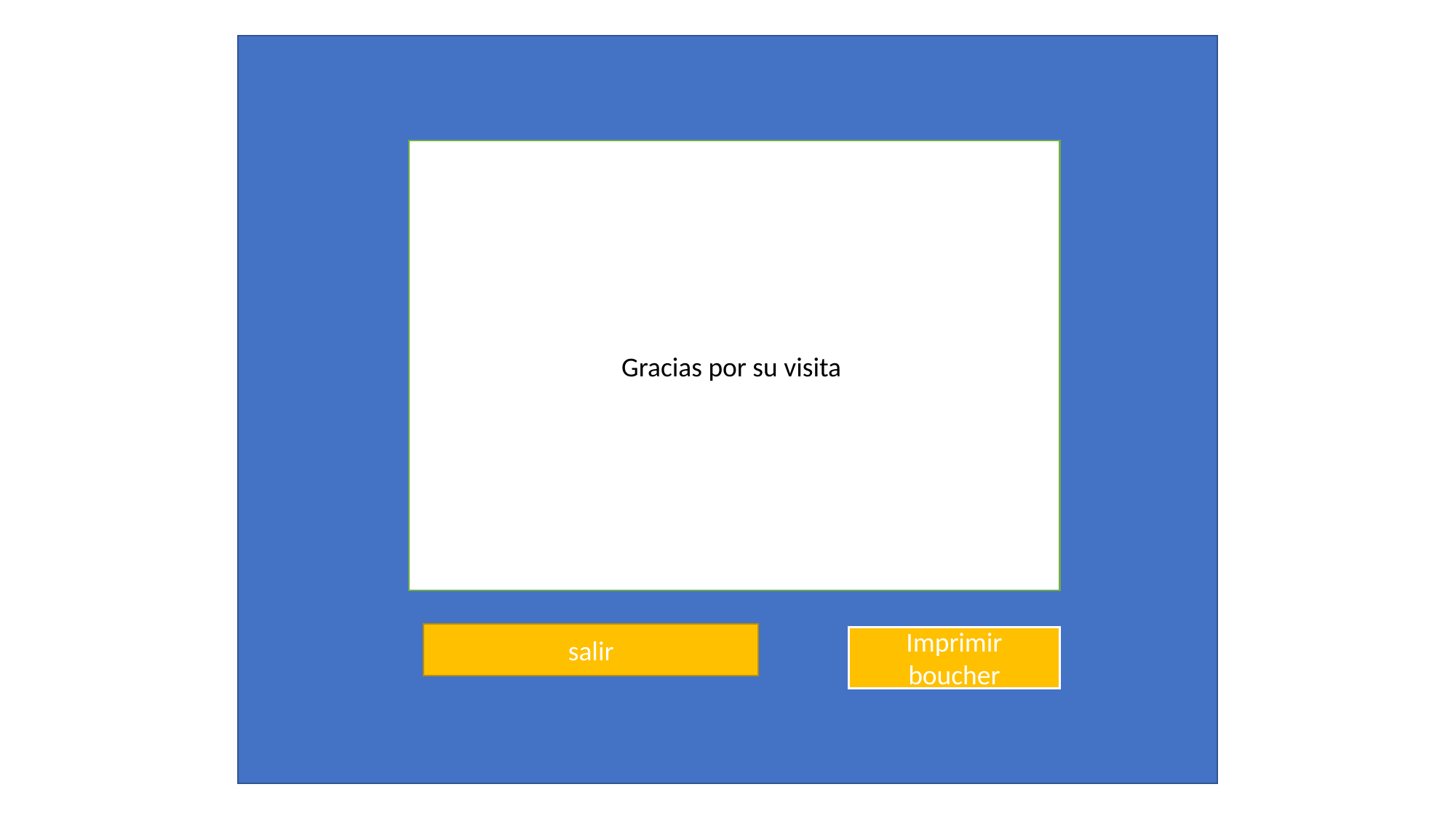

Gracias por su visita
salir
Imprimir boucher